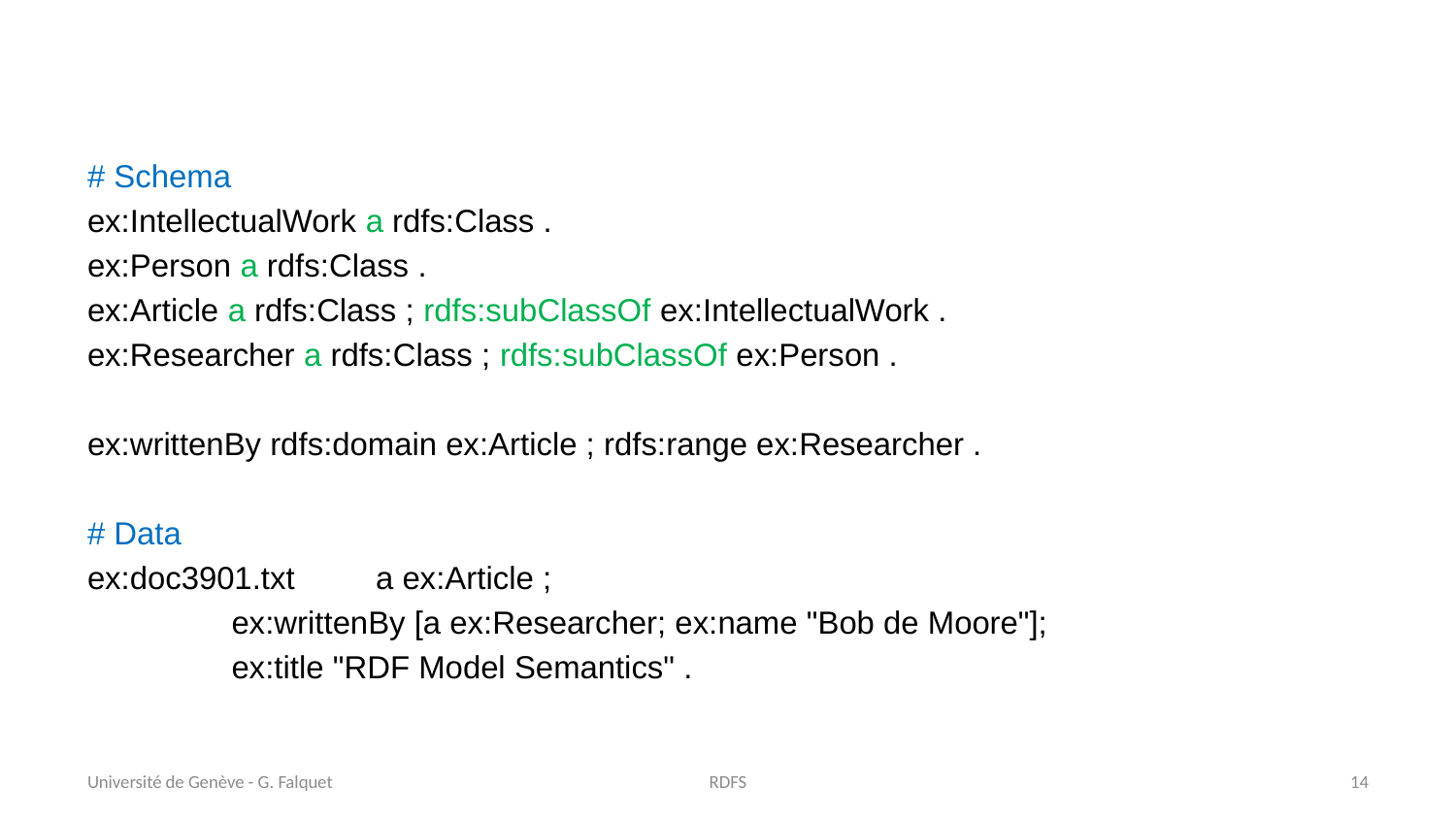

#
# Schema
ex:IntellectualWork a rdfs:Class .
ex:Person a rdfs:Class .
ex:Article a rdfs:Class ; rdfs:subClassOf ex:IntellectualWork .
ex:Researcher a rdfs:Class ; rdfs:subClassOf ex:Person .

ex:writtenBy rdfs:domain ex:Article ; rdfs:range ex:Researcher .

# Data
ex:doc3901.txt 	a ex:Article ;
				ex:writtenBy [a ex:Researcher; ex:name "Bob de Moore"];
				ex:title "RDF Model Semantics" .

Université de Genève - G. Falquet
RDFS
14